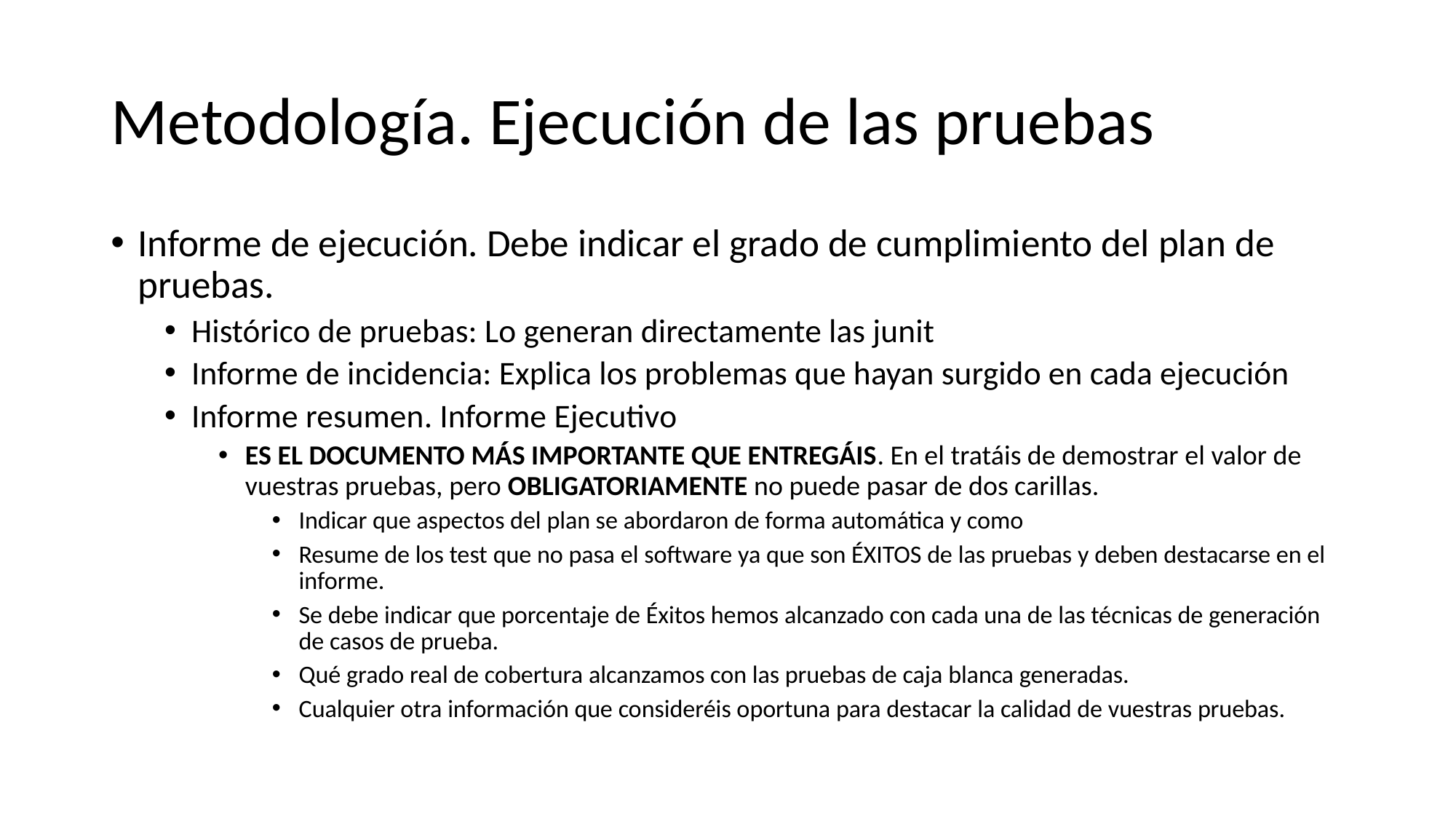

# Metodología. Ejecución de las pruebas
Informe de ejecución. Debe indicar el grado de cumplimiento del plan de pruebas.
Histórico de pruebas: Lo generan directamente las junit
Informe de incidencia: Explica los problemas que hayan surgido en cada ejecución
Informe resumen. Informe Ejecutivo
ES EL DOCUMENTO MÁS IMPORTANTE QUE ENTREGÁIS. En el tratáis de demostrar el valor de vuestras pruebas, pero OBLIGATORIAMENTE no puede pasar de dos carillas.
Indicar que aspectos del plan se abordaron de forma automática y como
Resume de los test que no pasa el software ya que son ÉXITOS de las pruebas y deben destacarse en el informe.
Se debe indicar que porcentaje de Éxitos hemos alcanzado con cada una de las técnicas de generación de casos de prueba.
Qué grado real de cobertura alcanzamos con las pruebas de caja blanca generadas.
Cualquier otra información que consideréis oportuna para destacar la calidad de vuestras pruebas.